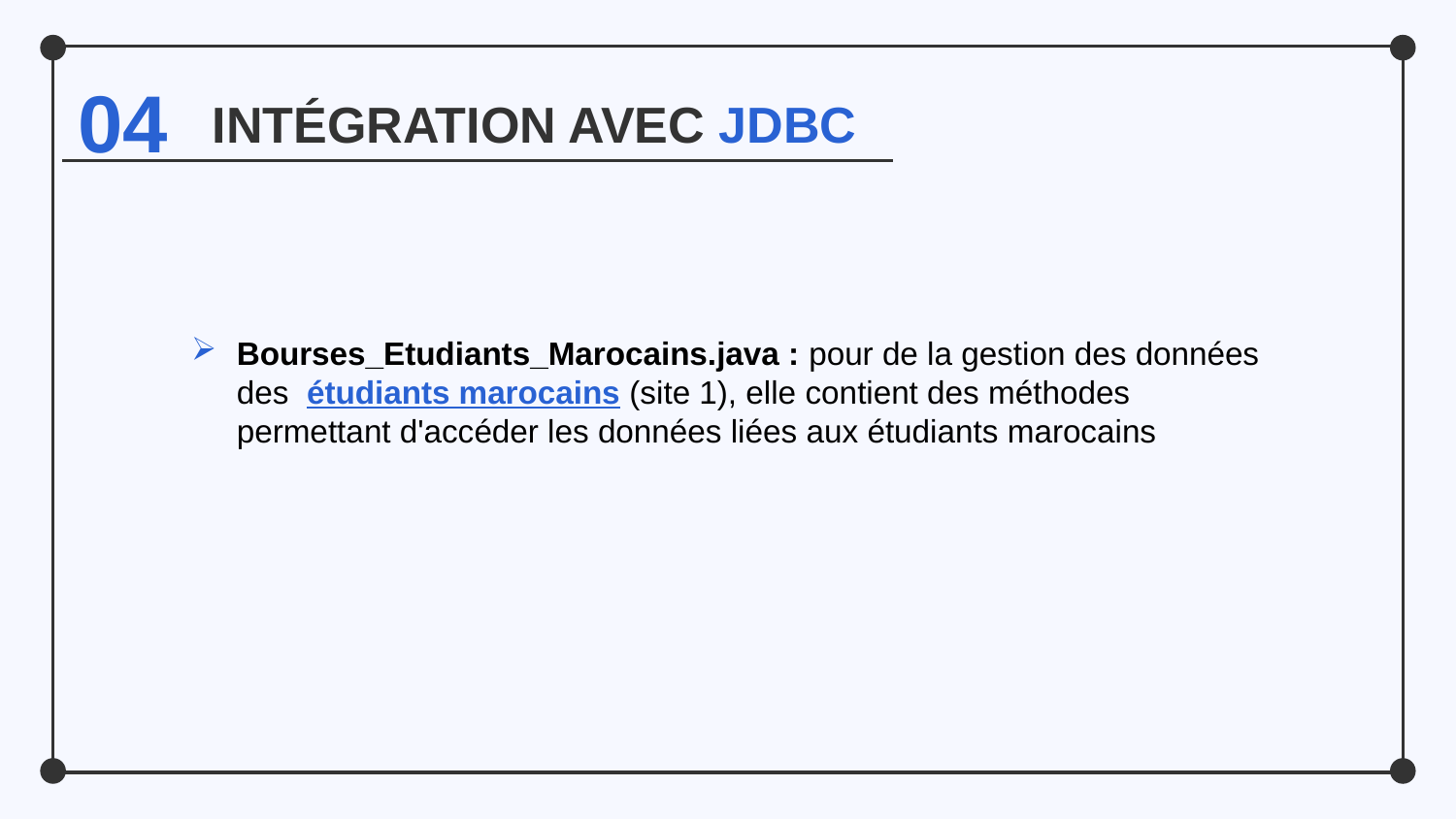

04
# INTÉGRATION AVEC JDBC
Bourses_Etudiants_Marocains.java : pour de la gestion des données des  étudiants marocains (site 1), elle contient des méthodes permettant d'accéder les données liées aux étudiants marocains